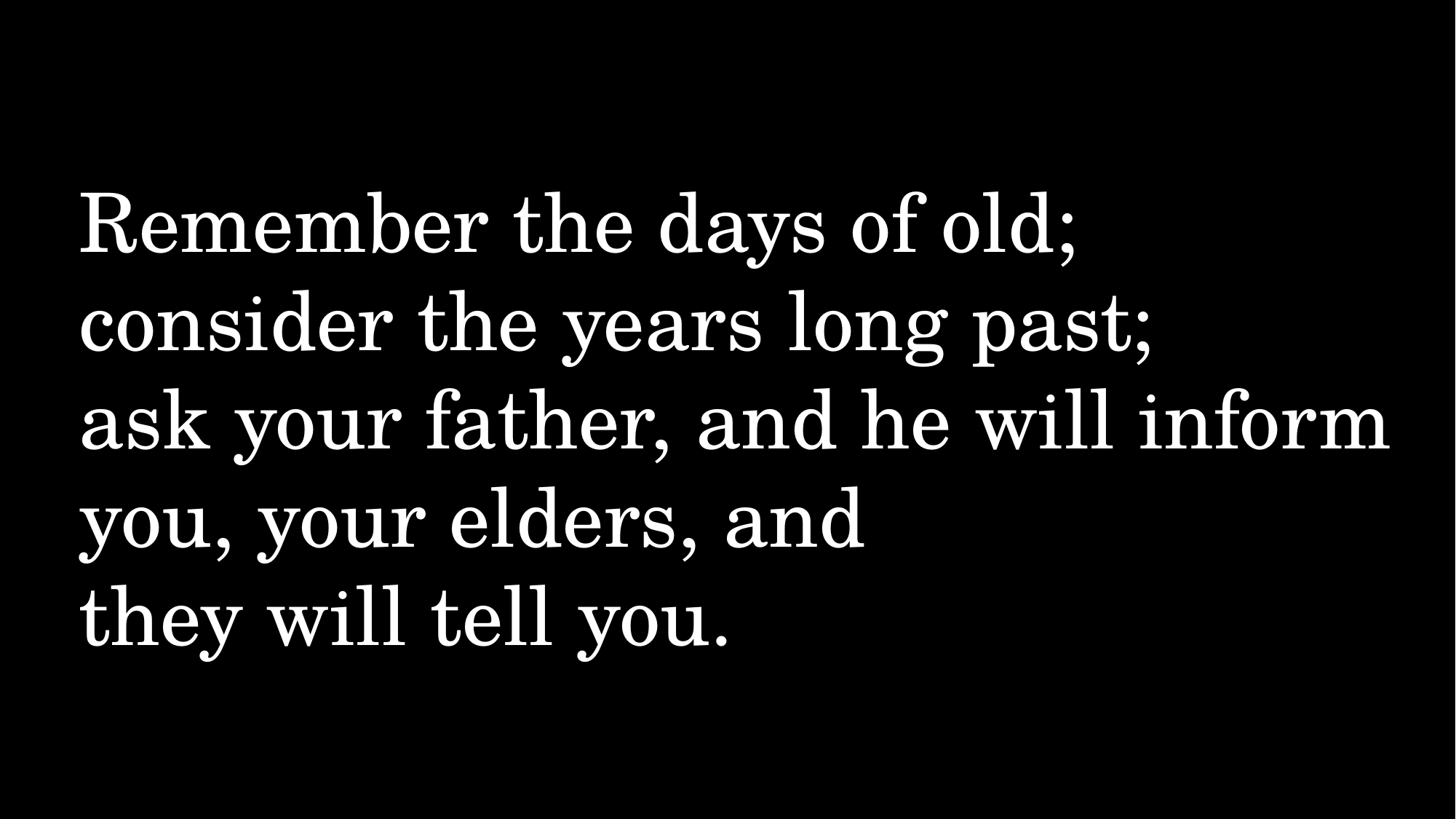

Remember the days of old;
consider the years long past;
ask your father, and he will inform you, your elders, and
they will tell you.